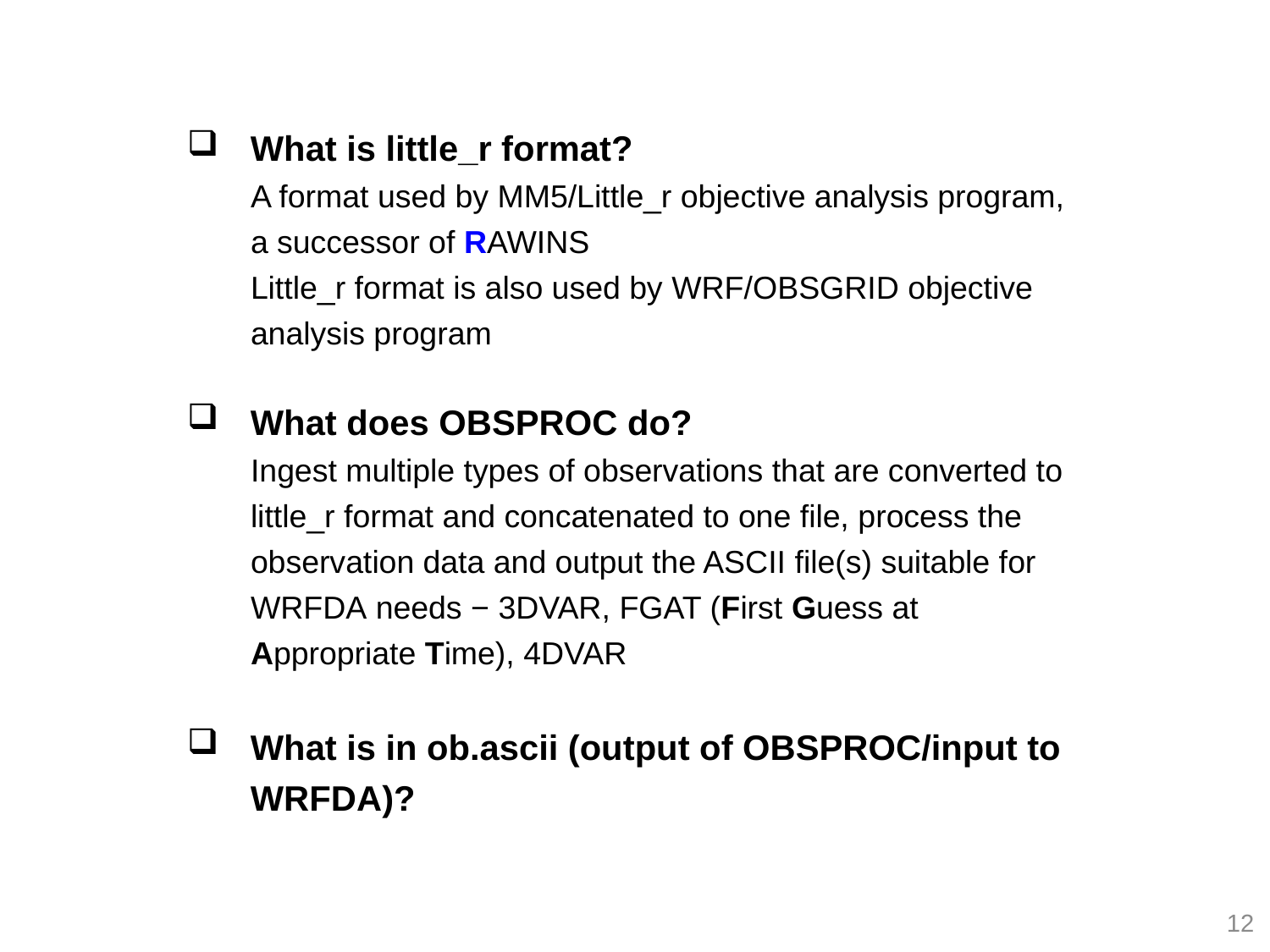

What is little_r format?
A format used by MM5/Little_r objective analysis program, a successor of RAWINS
Little_r format is also used by WRF/OBSGRID objective analysis program

What does OBSPROC do?
Ingest multiple types of observations that are converted to little_r format and concatenated to one file, process the observation data and output the ASCII file(s) suitable for WRFDA needs − 3DVAR, FGAT (First Guess at Appropriate Time), 4DVAR

What is in ob.ascii (output of OBSPROC/input to WRFDA)?
12